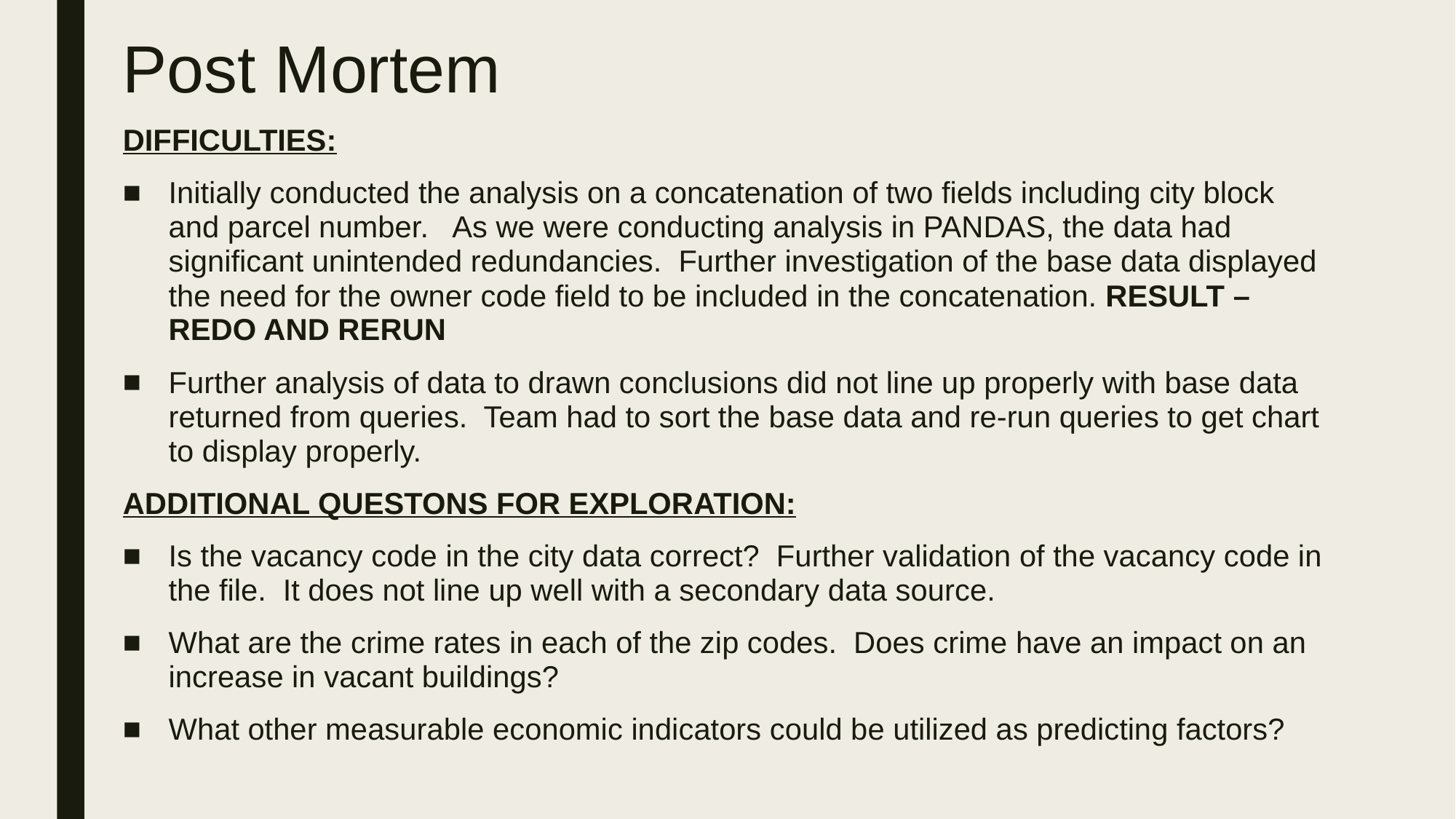

# Post Mortem
DIFFICULTIES:
Initially conducted the analysis on a concatenation of two fields including city block and parcel number.   As we were conducting analysis in PANDAS, the data had significant unintended redundancies.  Further investigation of the base data displayed the need for the owner code field to be included in the concatenation. RESULT – REDO AND RERUN
Further analysis of data to drawn conclusions did not line up properly with base data returned from queries.  Team had to sort the base data and re-run queries to get chart to display properly.
ADDITIONAL QUESTONS FOR EXPLORATION:
Is the vacancy code in the city data correct?  Further validation of the vacancy code in the file.  It does not line up well with a secondary data source.
What are the crime rates in each of the zip codes.  Does crime have an impact on an increase in vacant buildings?
What other measurable economic indicators could be utilized as predicting factors?